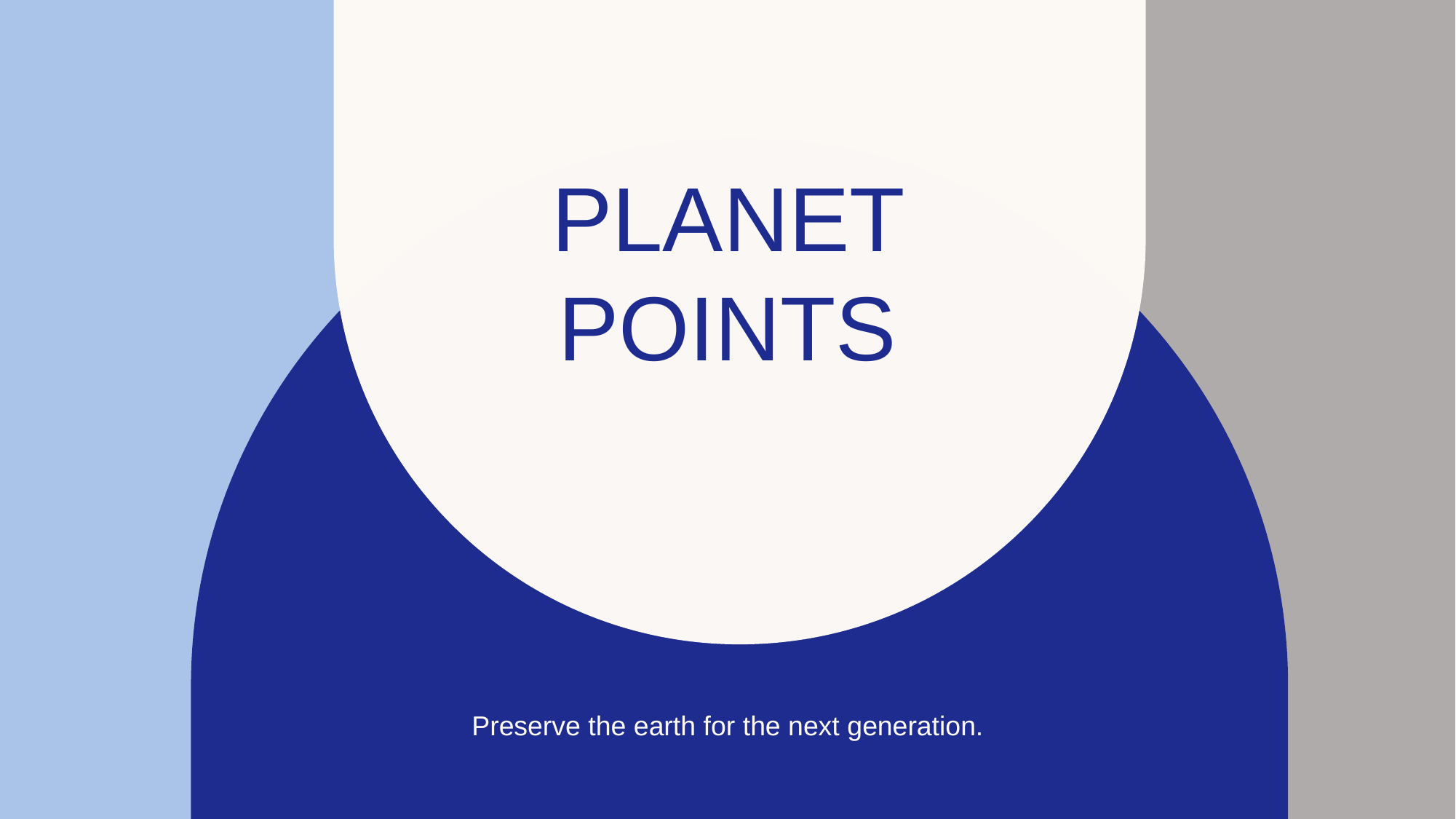

PLANET POINTS
Preserve the earth for the next generation.